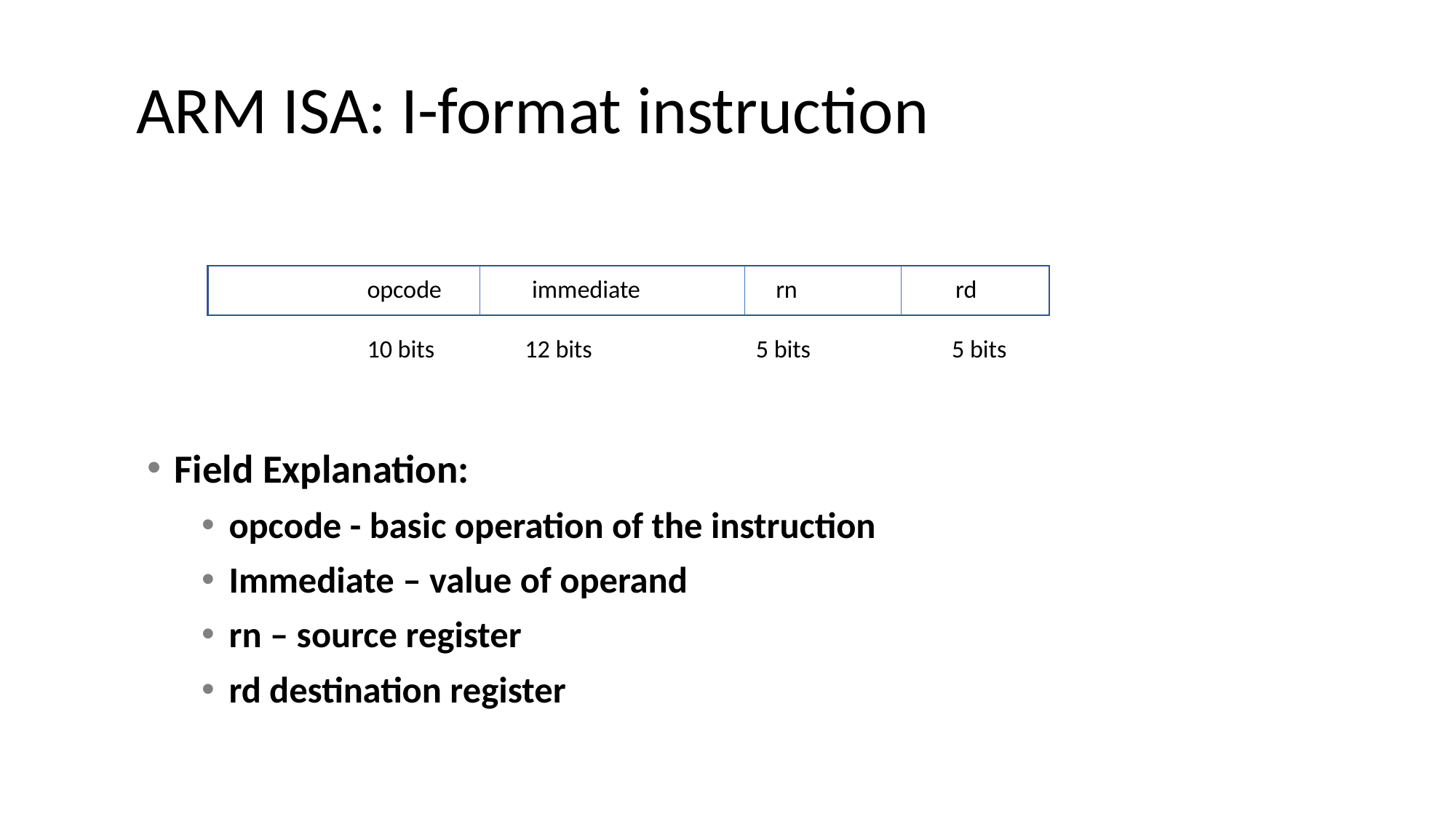

# ARM ISA: I-format instruction

Field Explanation:
opcode - basic operation of the instruction
Immediate – value of operand
rn – source register
rd destination register

opcode                immediate                        rn                            rd

10 bits                12 bits                             5 bits                         5 bits